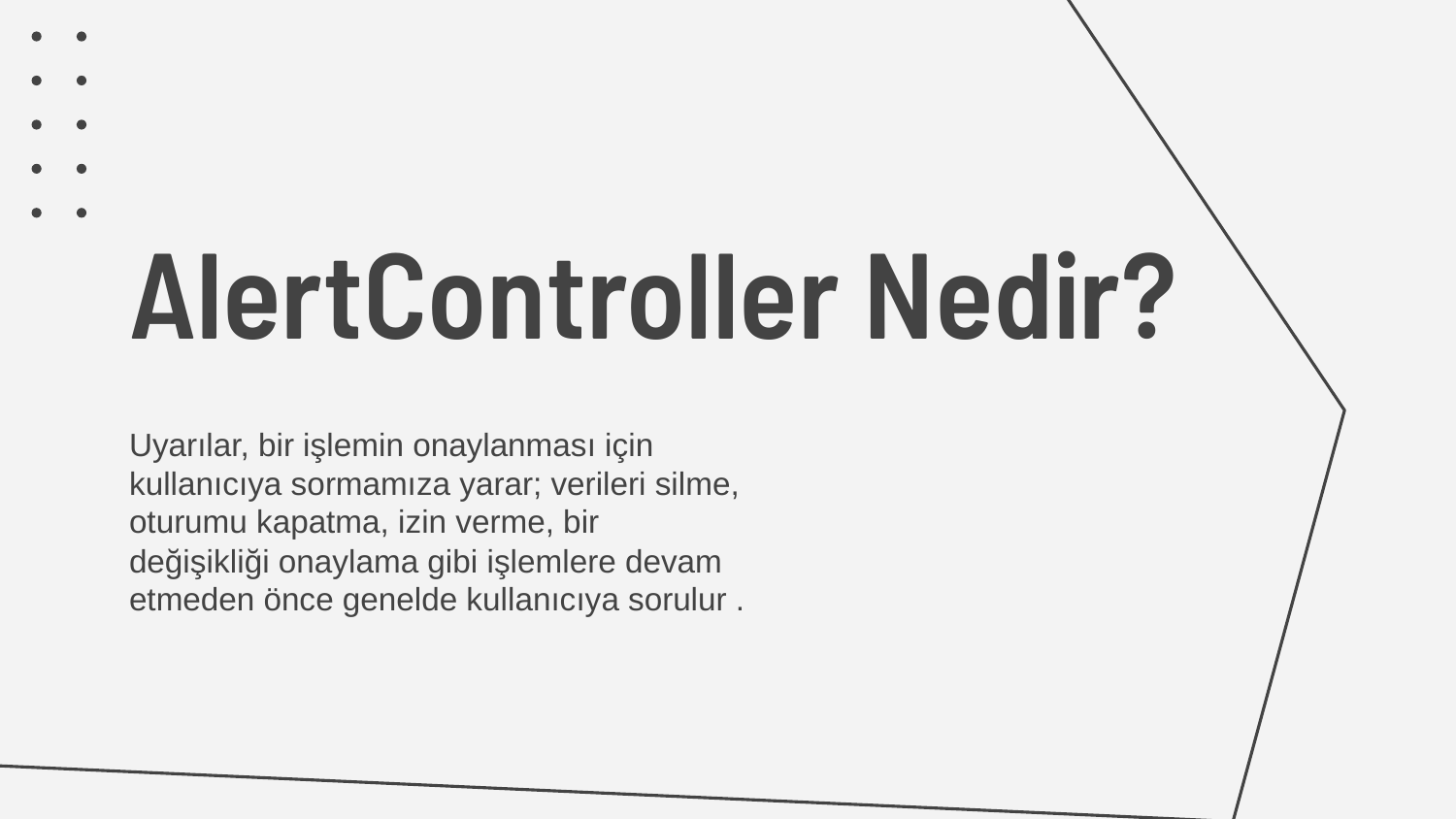

# AlertController Nedir?
Uyarılar, bir işlemin onaylanması için kullanıcıya sormamıza yarar; verileri silme, oturumu kapatma, izin verme, bir değişikliği onaylama gibi işlemlere devam etmeden önce genelde kullanıcıya sorulur .